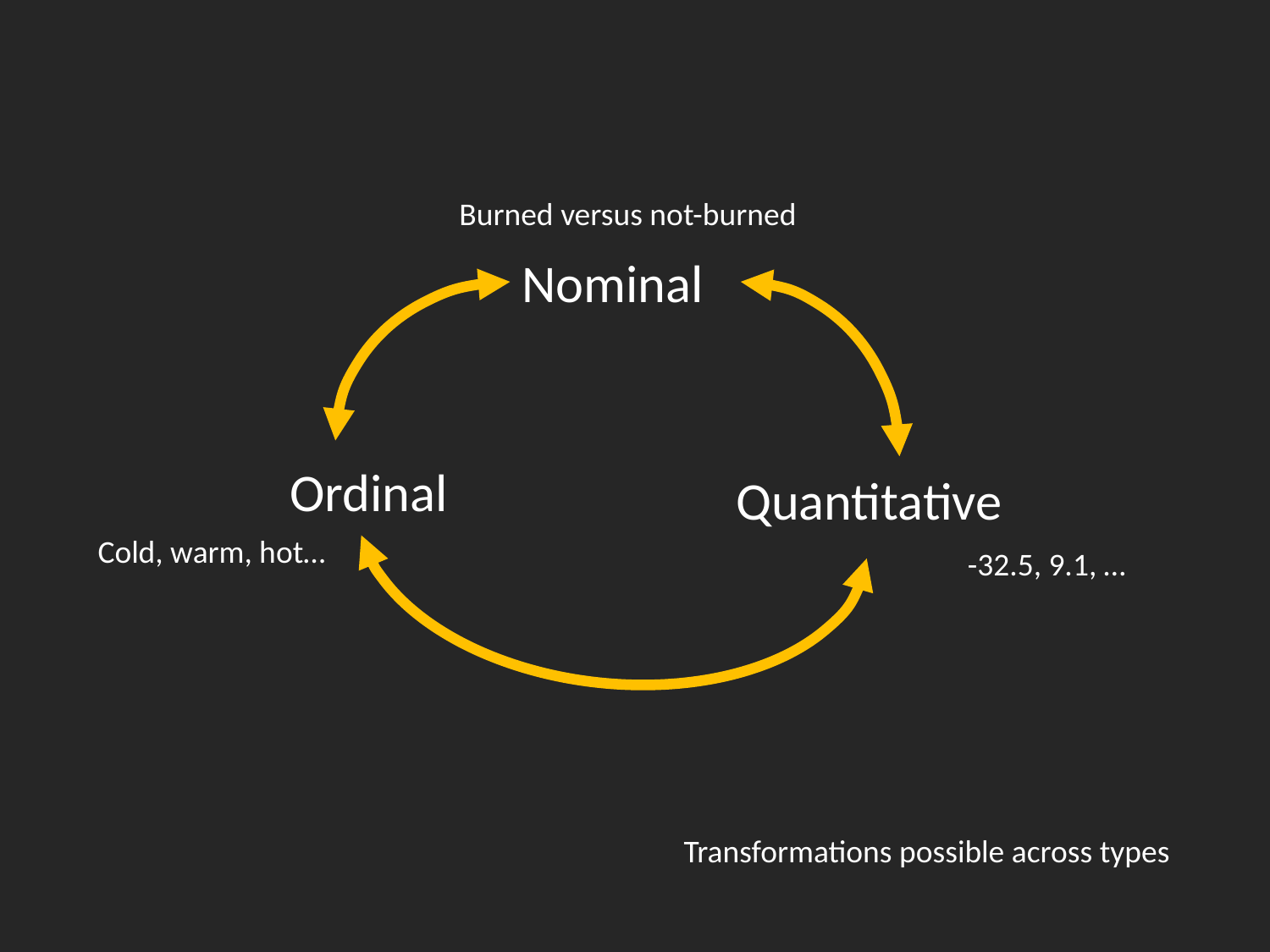

Burned versus not-burned
Nominal

Ordinal
Quantitative
Cold, warm, hot…
-32.5, 9.1, …
Transformations possible across types